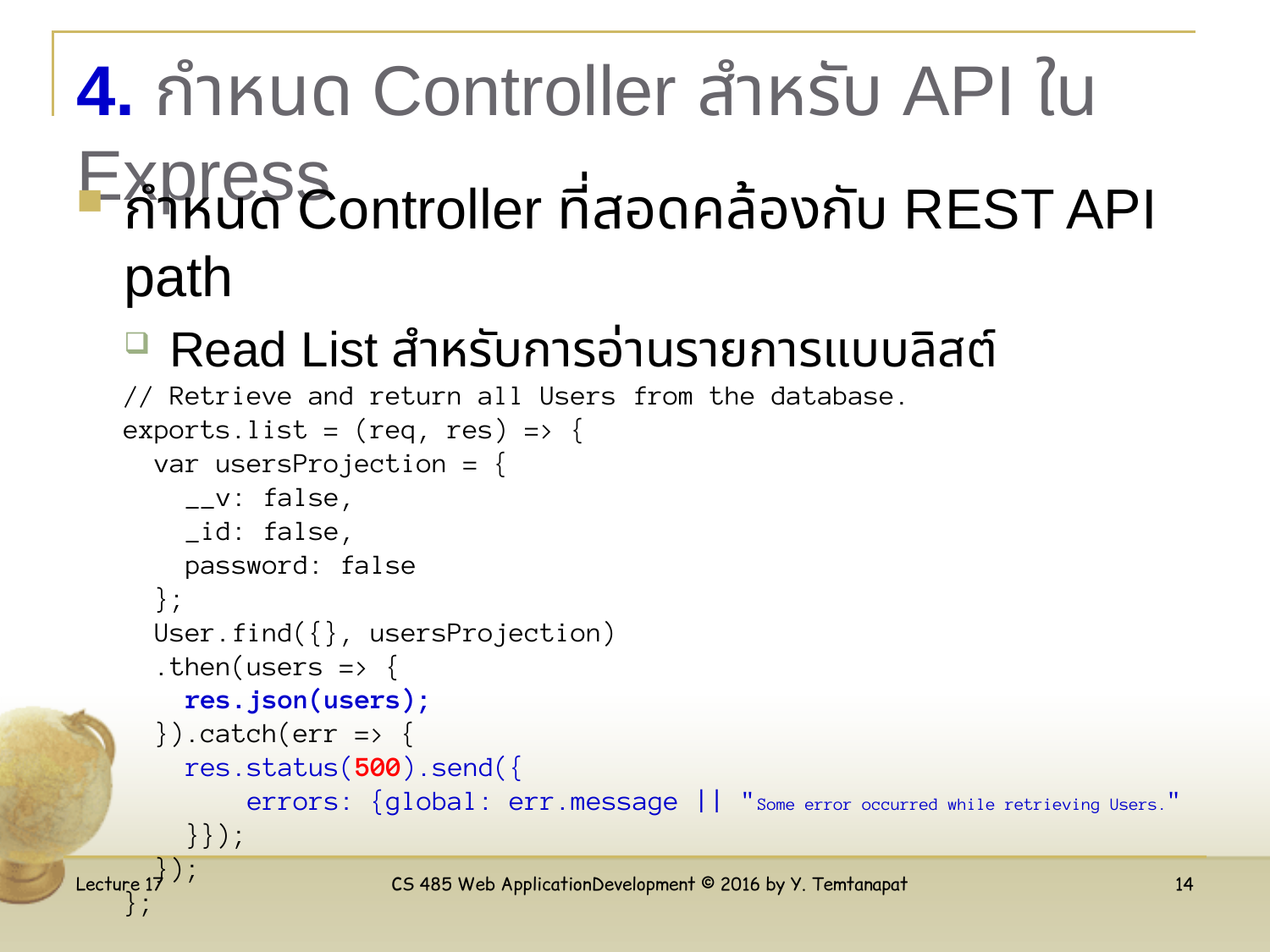

# 4. กำหนด Controller สำหรับ API ใน Express
กำหนด Controller ที่สอดคล้องกับ REST API path
Read List สำหรับการอ่านรายการแบบลิสต์
// Retrieve and return all Users from the database.
exports.list = (req, res) => {
  var usersProjection = {
    __v: false,
    _id: false,
    password: false
  };
  User.find({}, usersProjection)
  .then(users => {
    res.json(users);
  }).catch(err => {
    res.status(500).send({
        errors: {global: err.message || "Some error occurred while retrieving Users."
    }});
  });
};

Lecture 17
CS 485 Web ApplicationDevelopment © 2016 by Y. Temtanapat
14